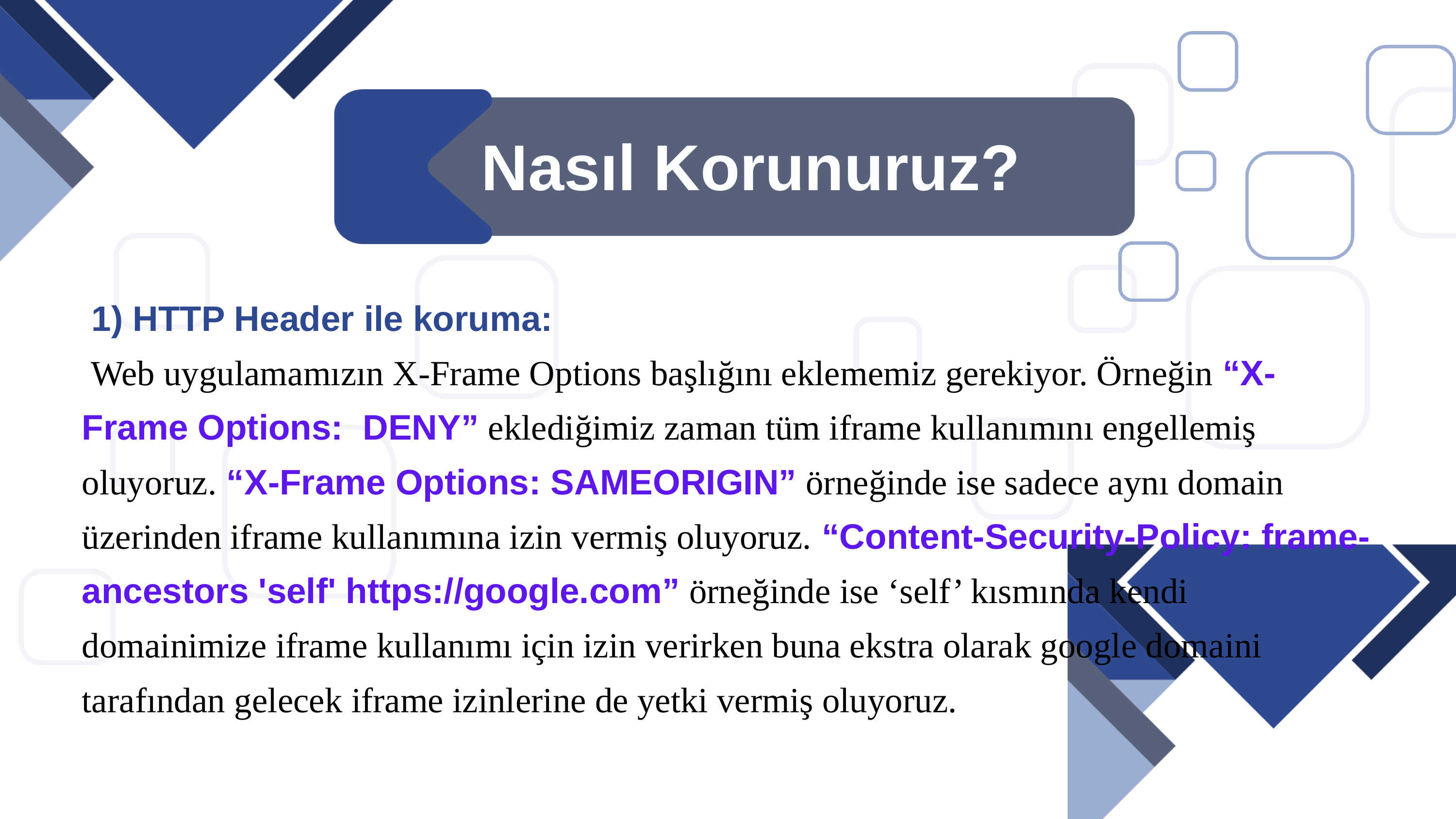

Nasıl Korunuruz?

 1) HTTP Header ile koruma:
 Web uygulamamızın X-Frame Options başlığını eklememiz gerekiyor. Örneğin “X-Frame Options:  DENY” eklediğimiz zaman tüm iframe kullanımını engellemiş oluyoruz. “X-Frame Options: SAMEORIGIN” örneğinde ise sadece aynı domain üzerinden iframe kullanımına izin vermiş oluyoruz. “Content-Security-Policy: frame-ancestors 'self' https://google.com” örneğinde ise ‘self’ kısmında kendi domainimize iframe kullanımı için izin verirken buna ekstra olarak google domaini tarafından gelecek iframe izinlerine de yetki vermiş oluyoruz.